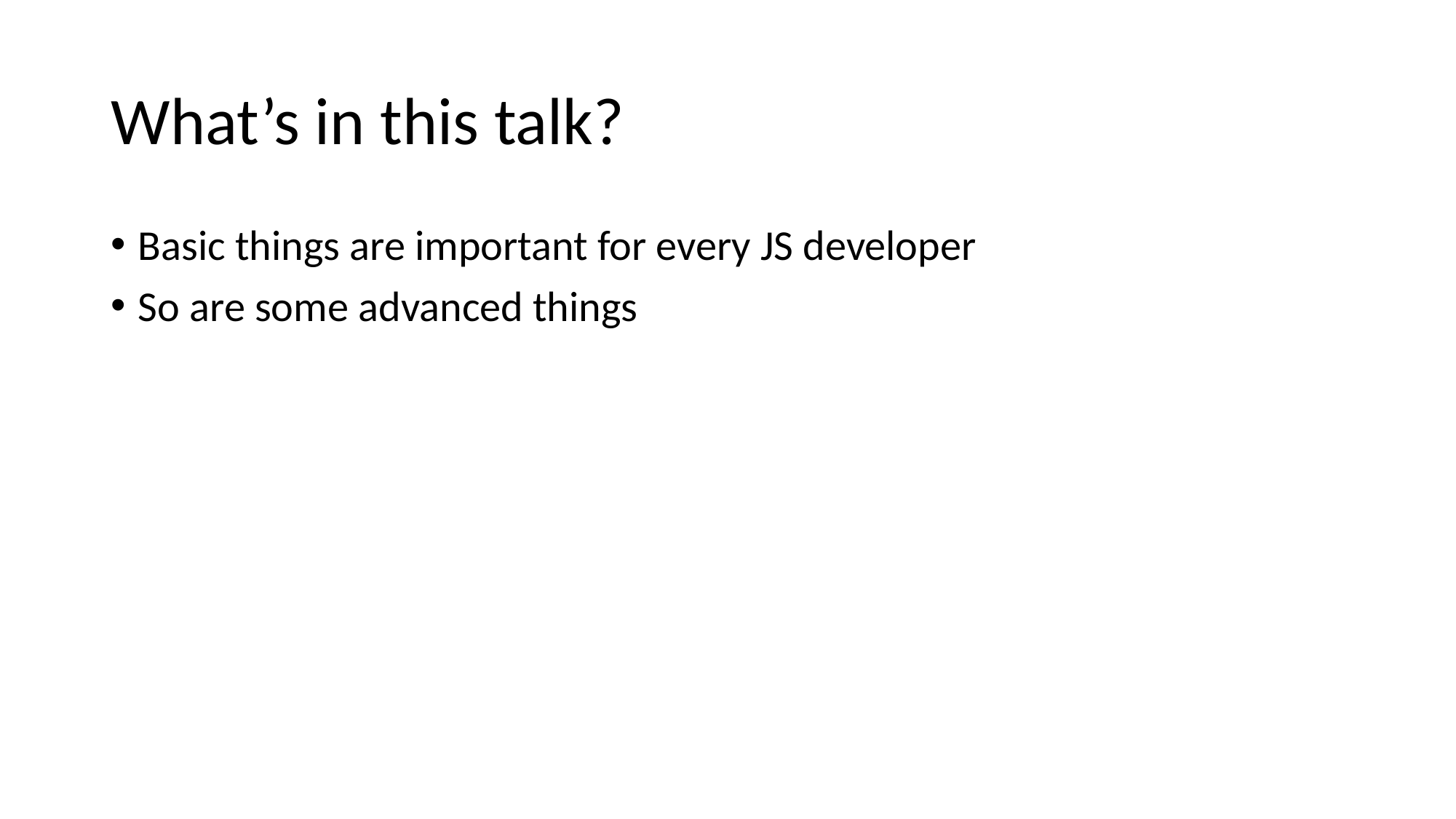

# What’s in this talk?
Basic things are important for every JS developer
So are some advanced things